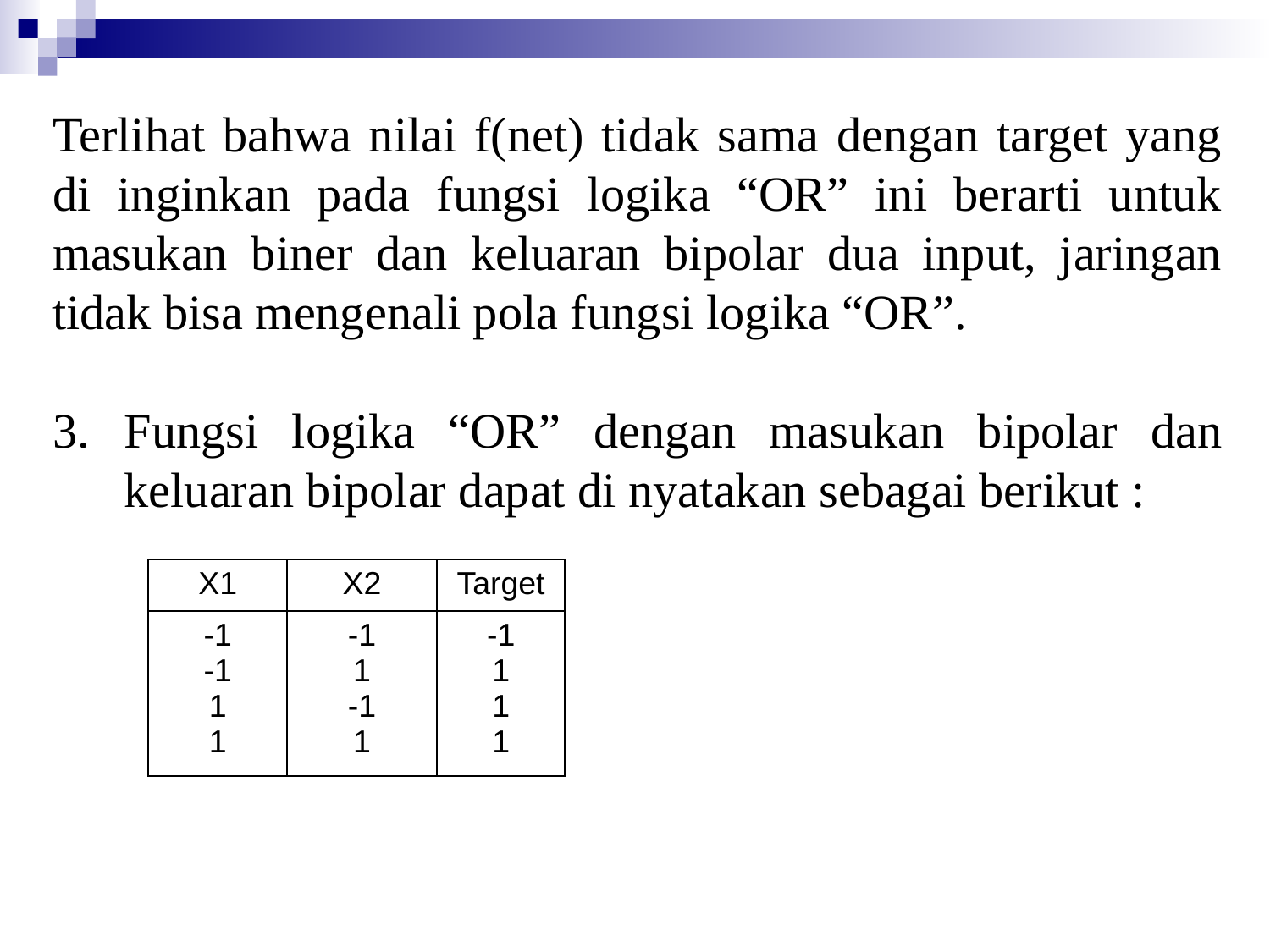

Terlihat bahwa nilai f(net) tidak sama dengan target yang di inginkan pada fungsi logika “OR” ini berarti untuk masukan biner dan keluaran bipolar dua input, jaringan tidak bisa mengenali pola fungsi logika “OR”.

Fungsi logika “OR” dengan masukan bipolar dan keluaran bipolar dapat di nyatakan sebagai berikut :
| X1 | X2 | Target |
| --- | --- | --- |
| -1 -1 1 1 | -1 1 -1 1 | -1 1 1 1 |